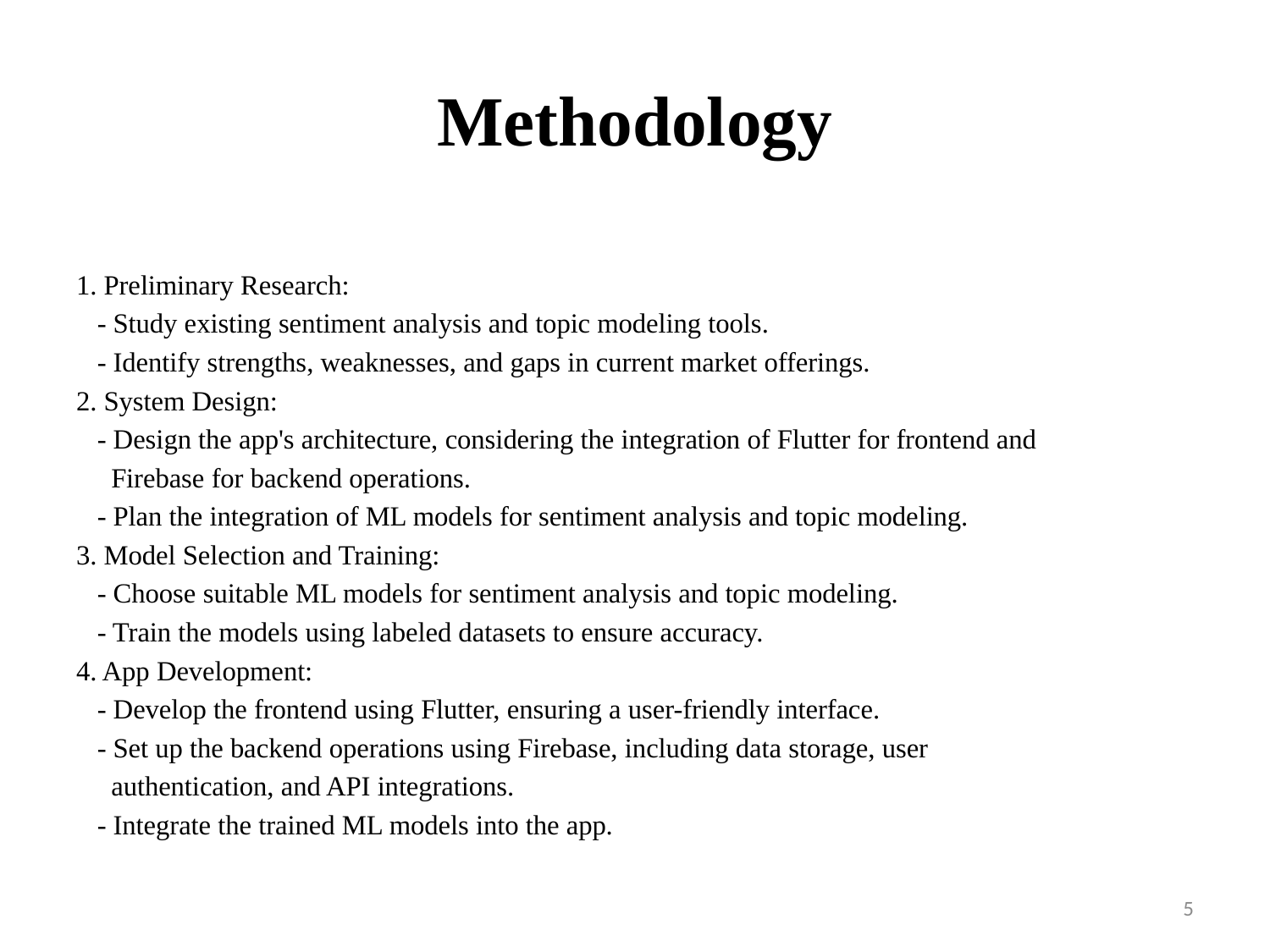

# Methodology

1. Preliminary Research:
   - Study existing sentiment analysis and topic modeling tools.
   - Identify strengths, weaknesses, and gaps in current market offerings.
2. System Design:
   - Design the app's architecture, considering the integration of Flutter for frontend and
     Firebase for backend operations.
   - Plan the integration of ML models for sentiment analysis and topic modeling.
3. Model Selection and Training:
   - Choose suitable ML models for sentiment analysis and topic modeling.
   - Train the models using labeled datasets to ensure accuracy.
4. App Development:
   - Develop the frontend using Flutter, ensuring a user-friendly interface.
   - Set up the backend operations using Firebase, including data storage, user
     authentication, and API integrations.
   - Integrate the trained ML models into the app.
5